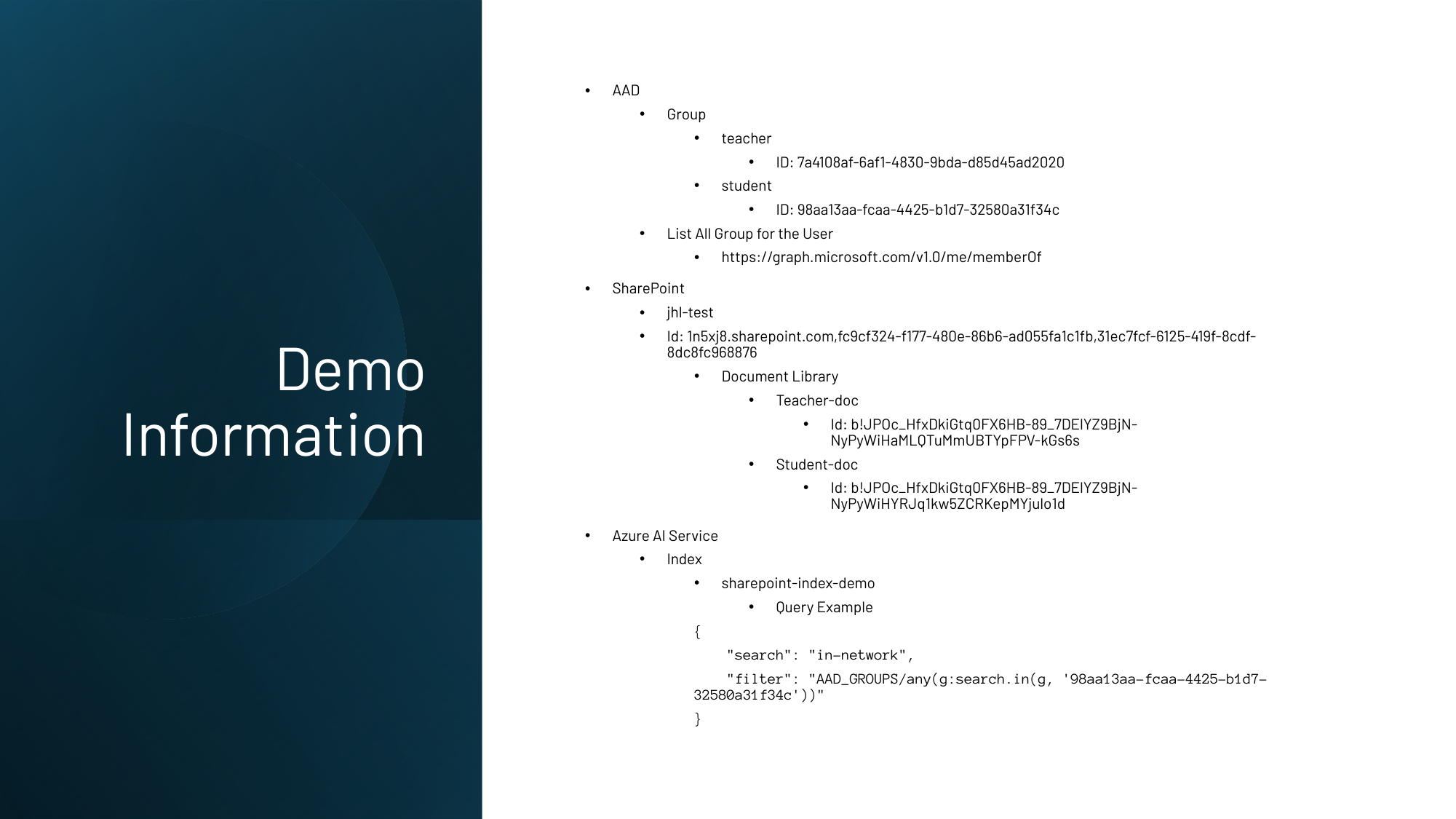

# Demo Information
AAD
Group
teacher
ID: 7a4108af-6af1-4830-9bda-d85d45ad2020
student
ID: 98aa13aa-fcaa-4425-b1d7-32580a31f34c
List All Group for the User
https://graph.microsoft.com/v1.0/me/memberOf
SharePoint
jhl-test
Id: 1n5xj8.sharepoint.com,fc9cf324-f177-480e-86b6-ad055fa1c1fb,31ec7fcf-6125-419f-8cdf-8dc8fc968876
Document Library
Teacher-doc
Id: b!JPOc_HfxDkiGtq0FX6HB-89_7DElYZ9BjN-NyPyWiHaMLQTuMmUBTYpFPV-kGs6s
Student-doc
Id: b!JPOc_HfxDkiGtq0FX6HB-89_7DElYZ9BjN-NyPyWiHYRJq1kw5ZCRKepMYjulo1d
Azure AI Service
Index
sharepoint-index-demo
Query Example
{
    "search": "in-network",
    "filter": "AAD_GROUPS/any(g:search.in(g, '98aa13aa-fcaa-4425-b1d7-32580a31f34c'))"
}